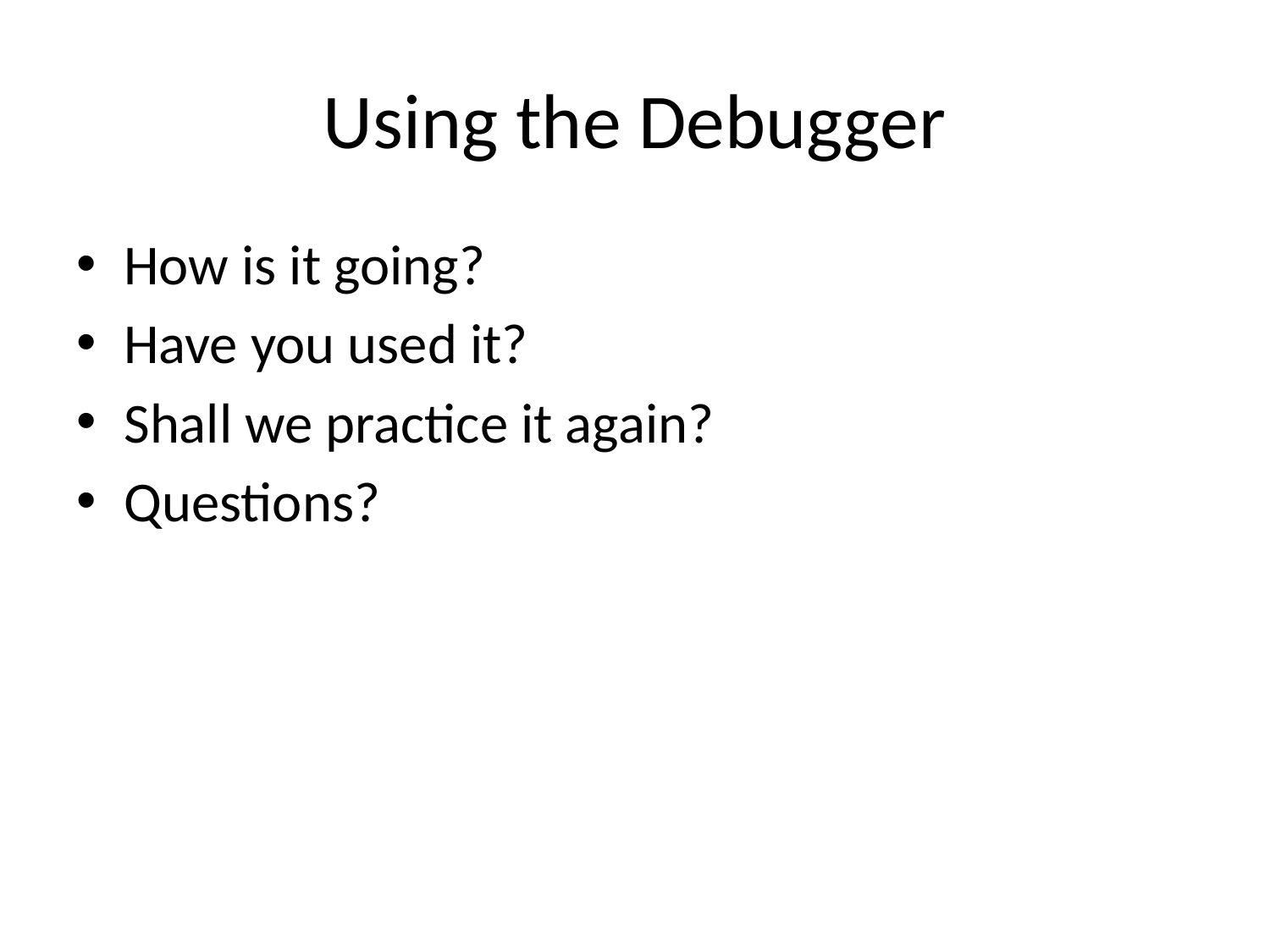

# Using the Debugger
How is it going?
Have you used it?
Shall we practice it again?
Questions?